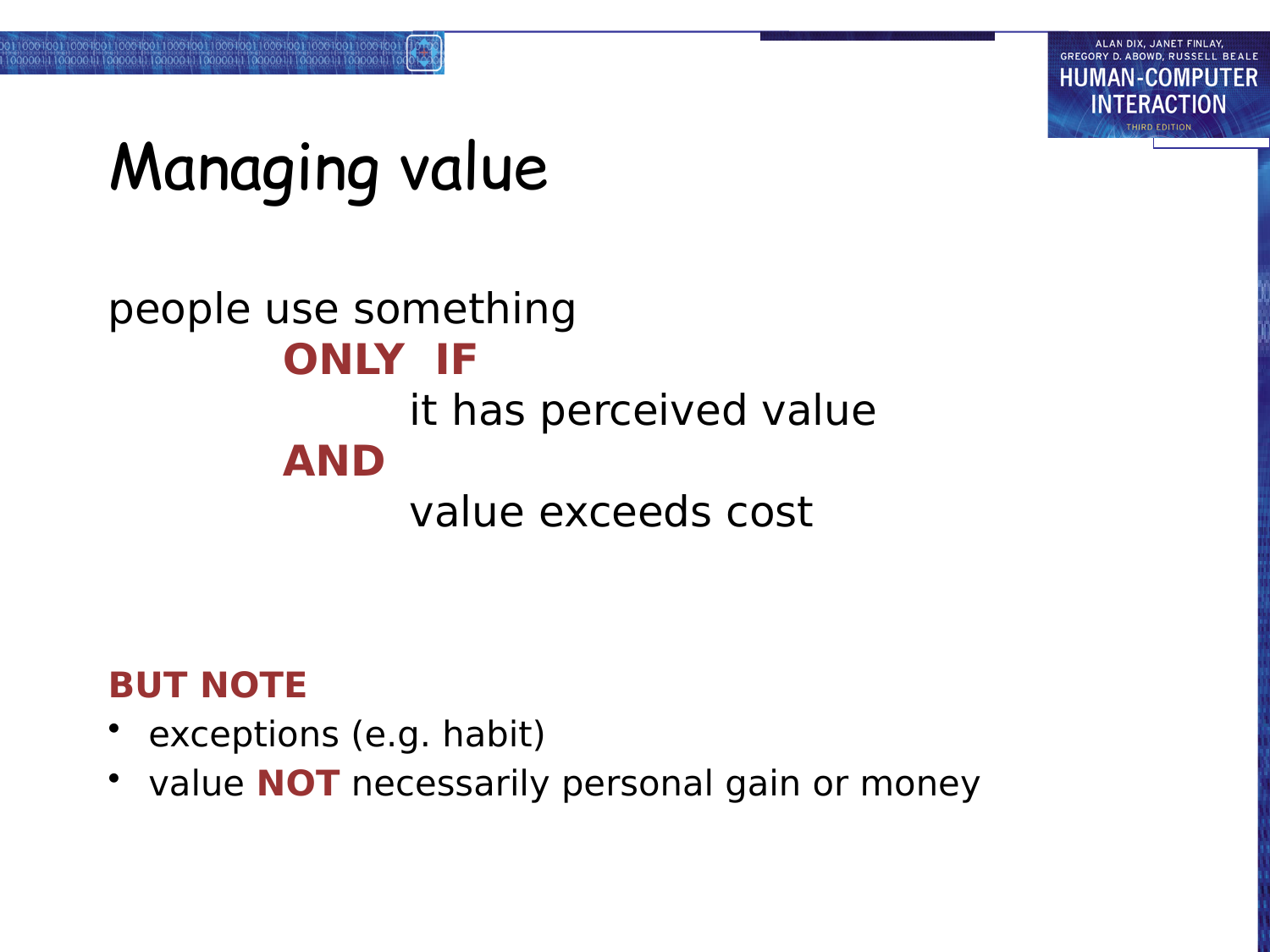

# Managing value
people use something
	ONLY  IF
		it has perceived value
	AND
		value exceeds cost
BUT NOTE
exceptions (e.g. habit)
value NOT necessarily personal gain or money